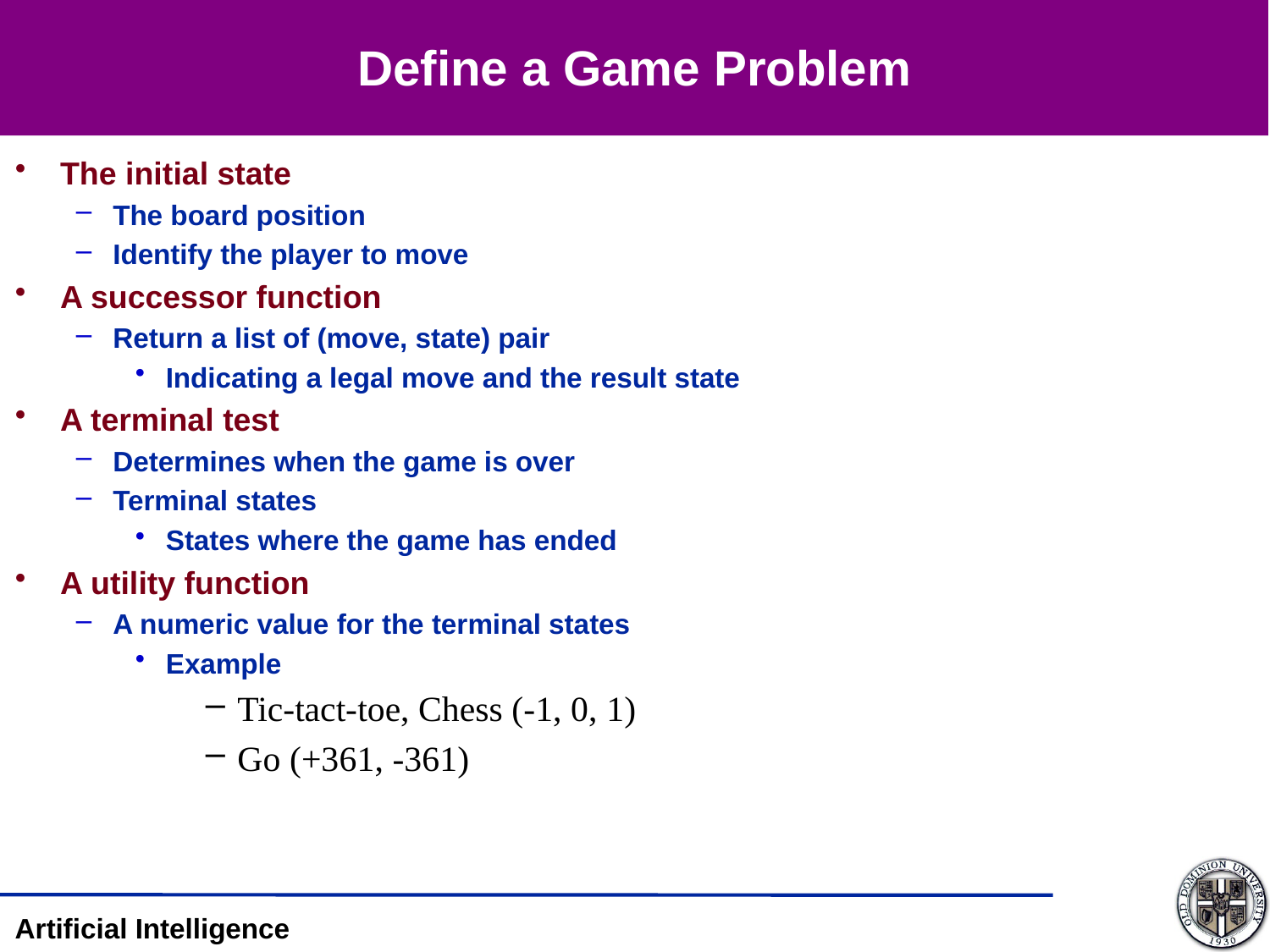

# Define a Game Problem
The initial state
The board position
Identify the player to move
A successor function
Return a list of (move, state) pair
Indicating a legal move and the result state
A terminal test
Determines when the game is over
Terminal states
States where the game has ended
A utility function
A numeric value for the terminal states
Example
Tic-tact-toe, Chess (-1, 0, 1)
Go (+361, -361)